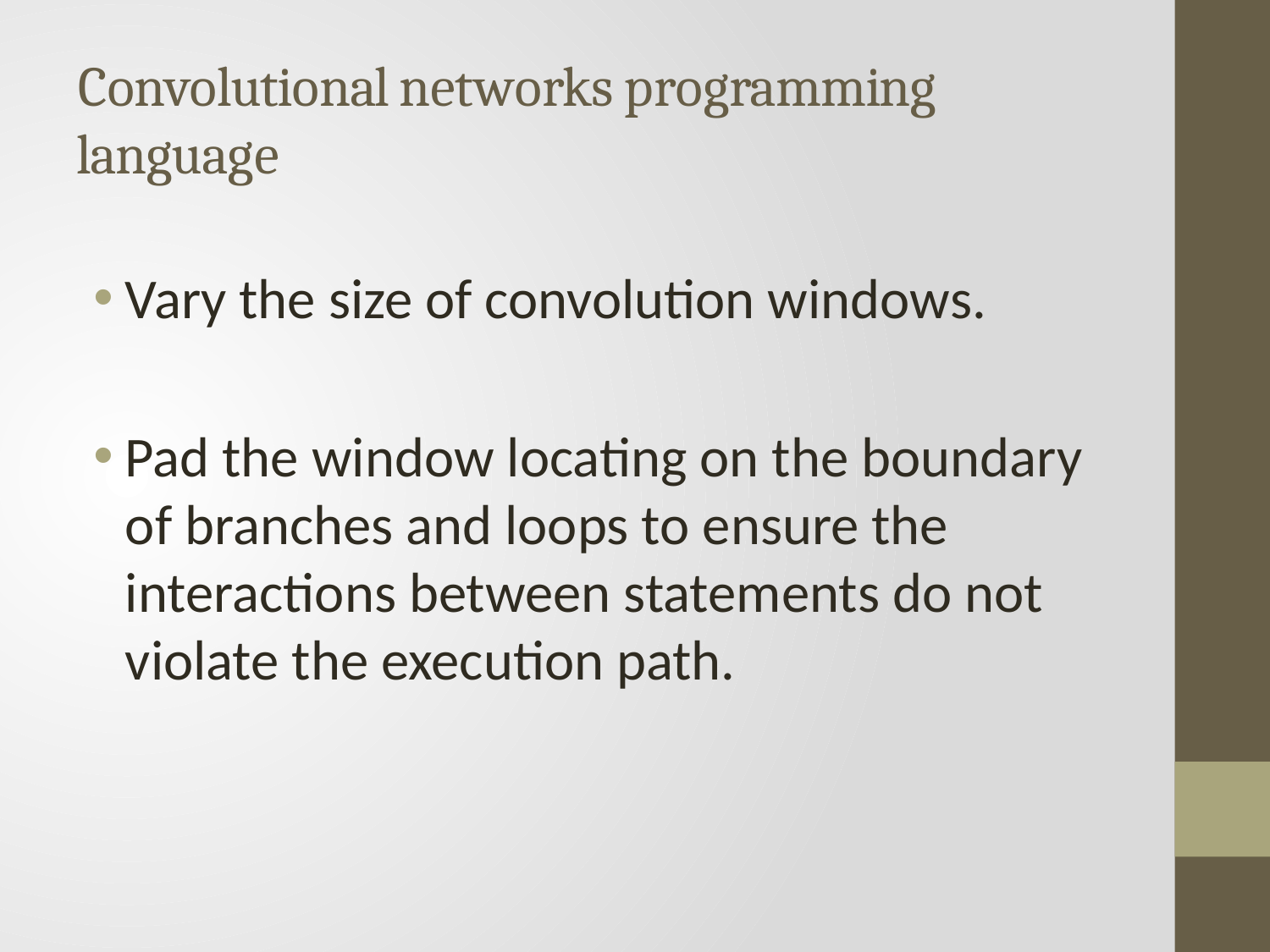

# Convolutional networks programming language
Vary the size of convolution windows.

Pad the window locating on the boundary of branches and loops to ensure the interactions between statements do not violate the execution path.